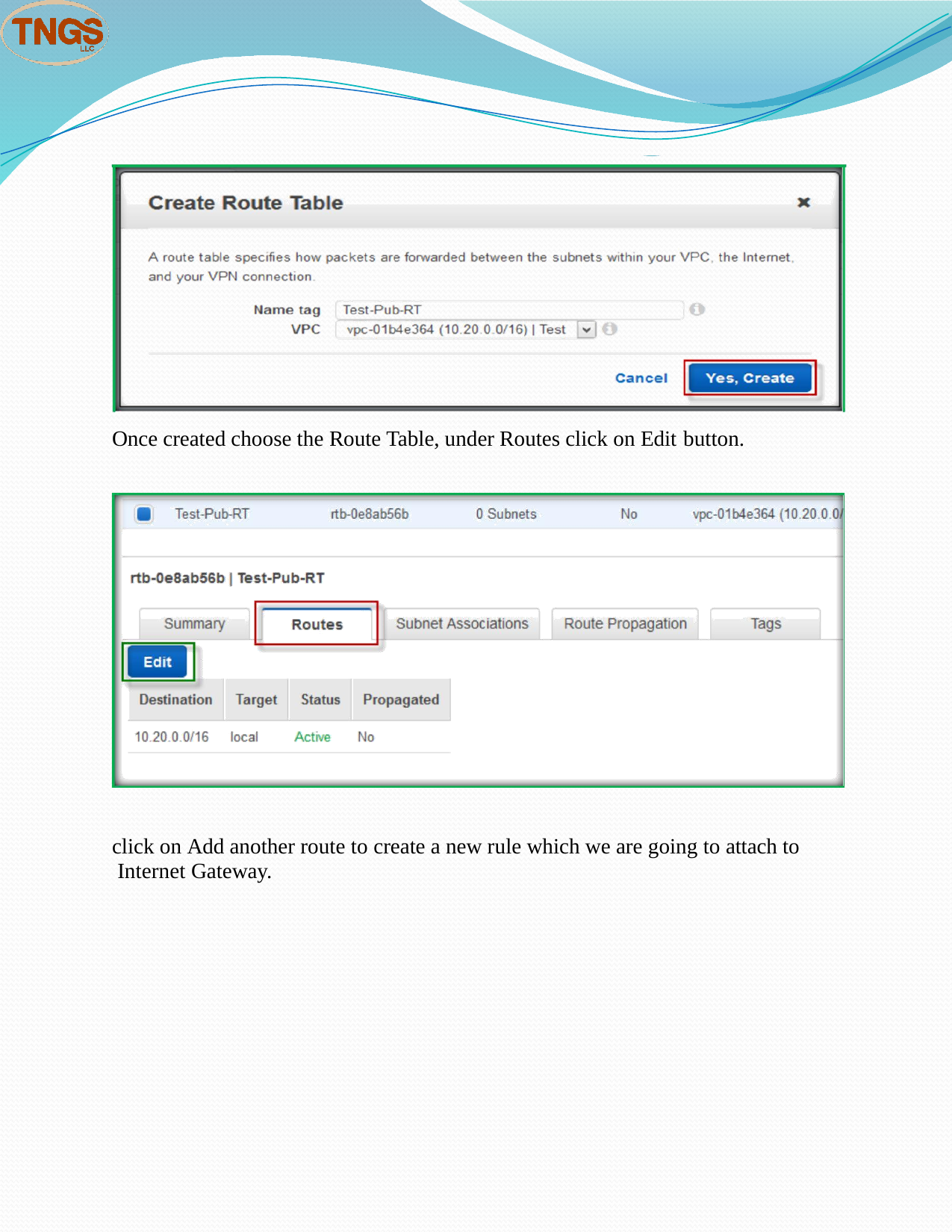

Once created choose the Route Table, under Routes click on Edit button.

click on Add another route to create a new rule which we are going to attach to  Internet Gateway.